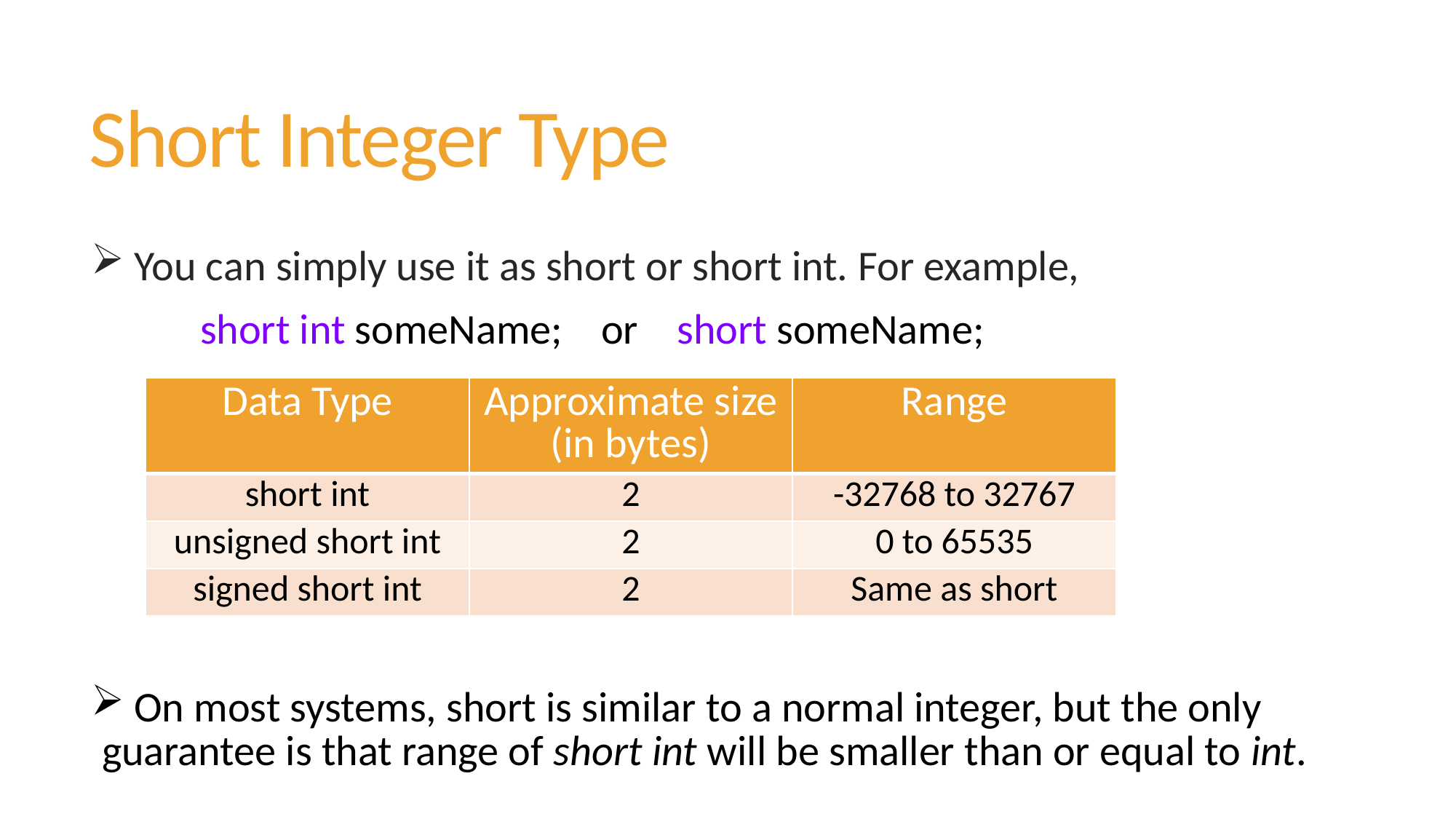

# Short Integer Type
 You can simply use it as short or short int. For example,
 	short int someName;    or    short someName;

 On most systems, short is similar to a normal integer, but the only guarantee is that range of short int will be smaller than or equal to int.

| Data Type | Approximate size (in bytes) | Range |
| --- | --- | --- |
| short int | 2 | -32768 to 32767 |
| unsigned short int | 2 | 0 to 65535 |
| signed short int | 2 | Same as short |